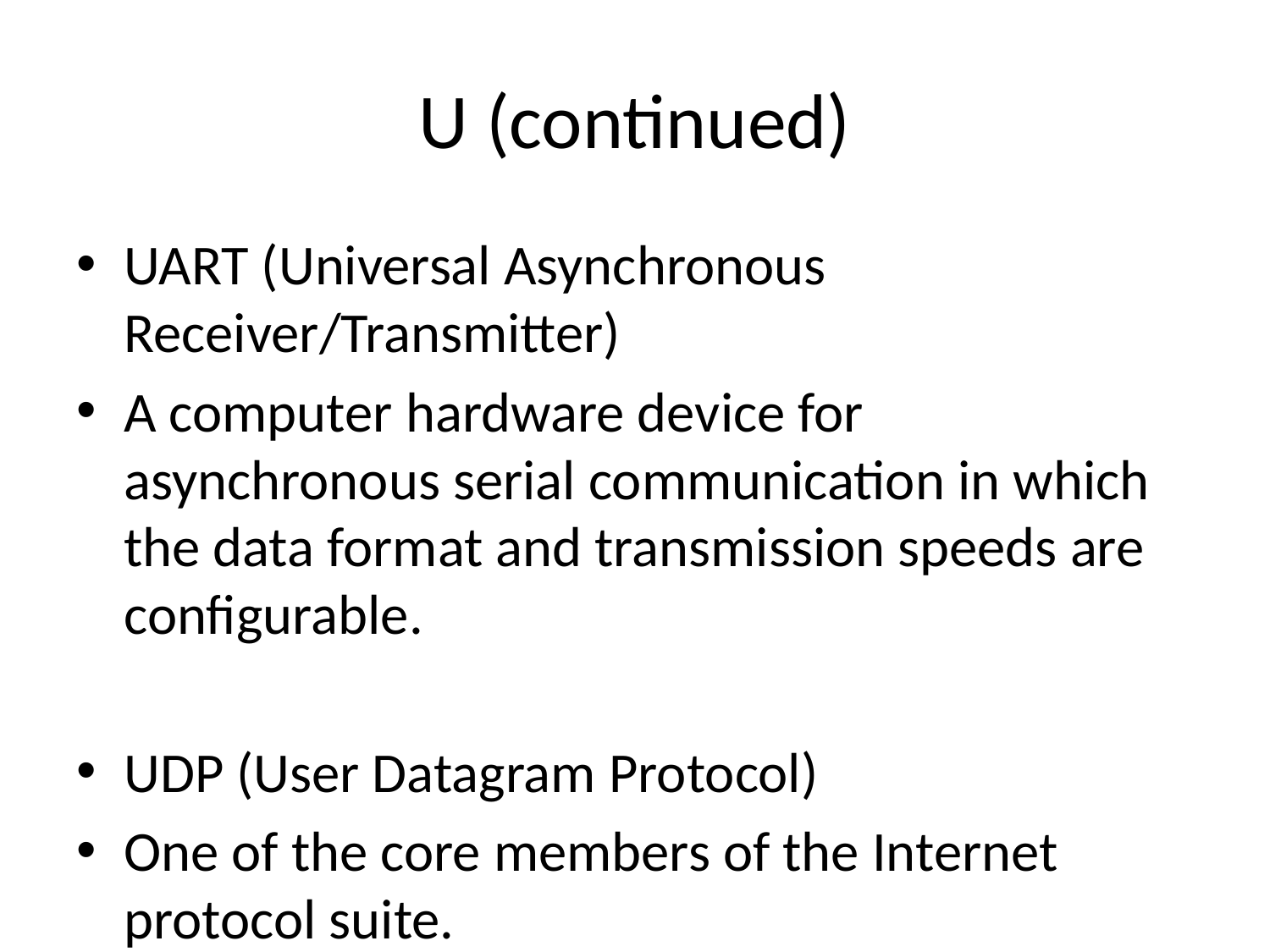

# U (continued)
UART (Universal Asynchronous Receiver/Transmitter)
A computer hardware device for asynchronous serial communication in which the data format and transmission speeds are configurable.

UDP (User Datagram Protocol)
One of the core members of the Internet protocol suite.